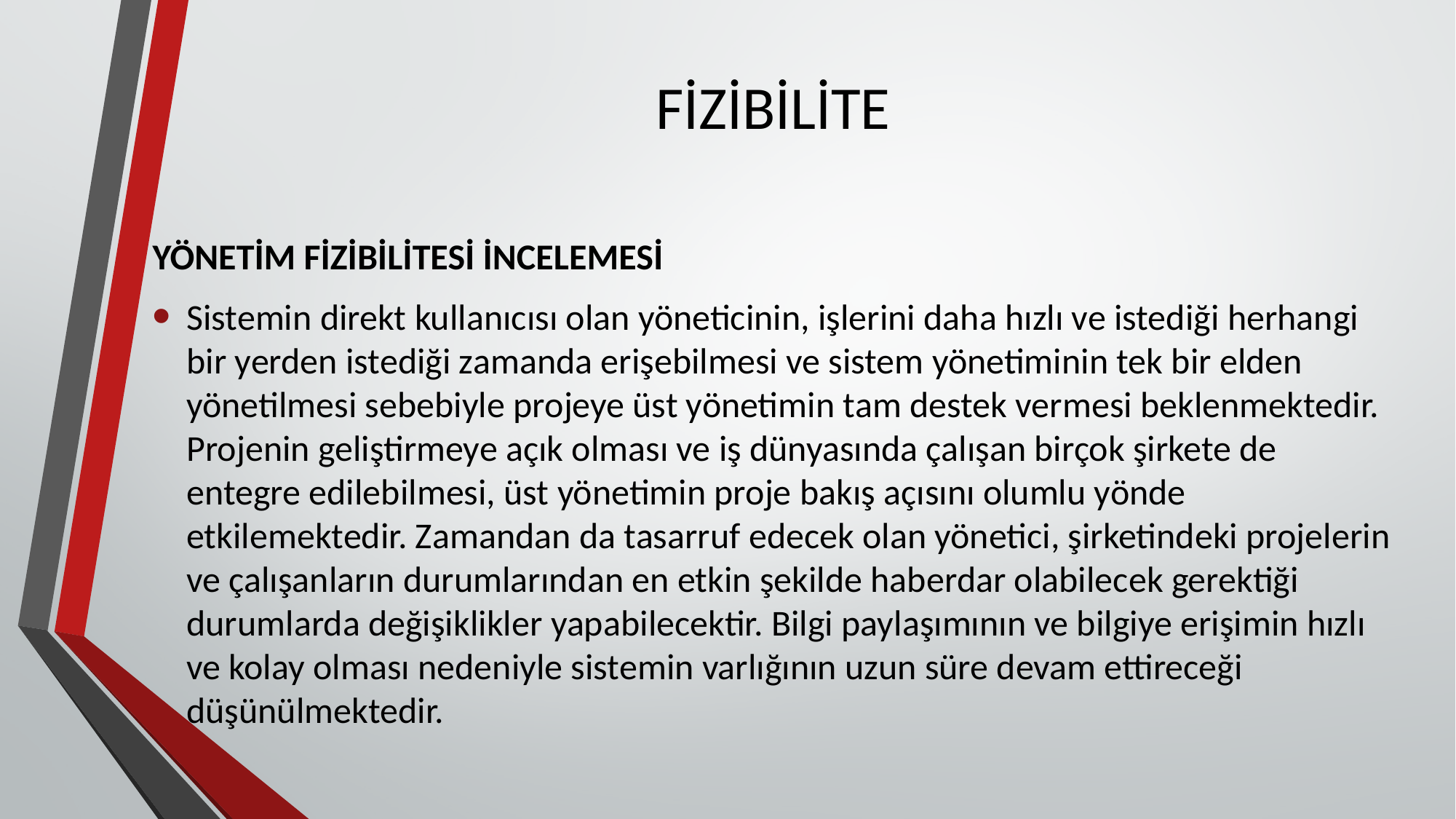

# FİZİBİLİTE
YÖNETİM FİZİBİLİTESİ İNCELEMESİ
Sistemin direkt kullanıcısı olan yöneticinin, işlerini daha hızlı ve istediği herhangi bir yerden istediği zamanda erişebilmesi ve sistem yönetiminin tek bir elden yönetilmesi sebebiyle projeye üst yönetimin tam destek vermesi beklenmektedir. Projenin geliştirmeye açık olması ve iş dünyasında çalışan birçok şirkete de entegre edilebilmesi, üst yönetimin proje bakış açısını olumlu yönde etkilemektedir. Zamandan da tasarruf edecek olan yönetici, şirketindeki projelerin ve çalışanların durumlarından en etkin şekilde haberdar olabilecek gerektiği durumlarda değişiklikler yapabilecektir. Bilgi paylaşımının ve bilgiye erişimin hızlı ve kolay olması nedeniyle sistemin varlığının uzun süre devam ettireceği düşünülmektedir.